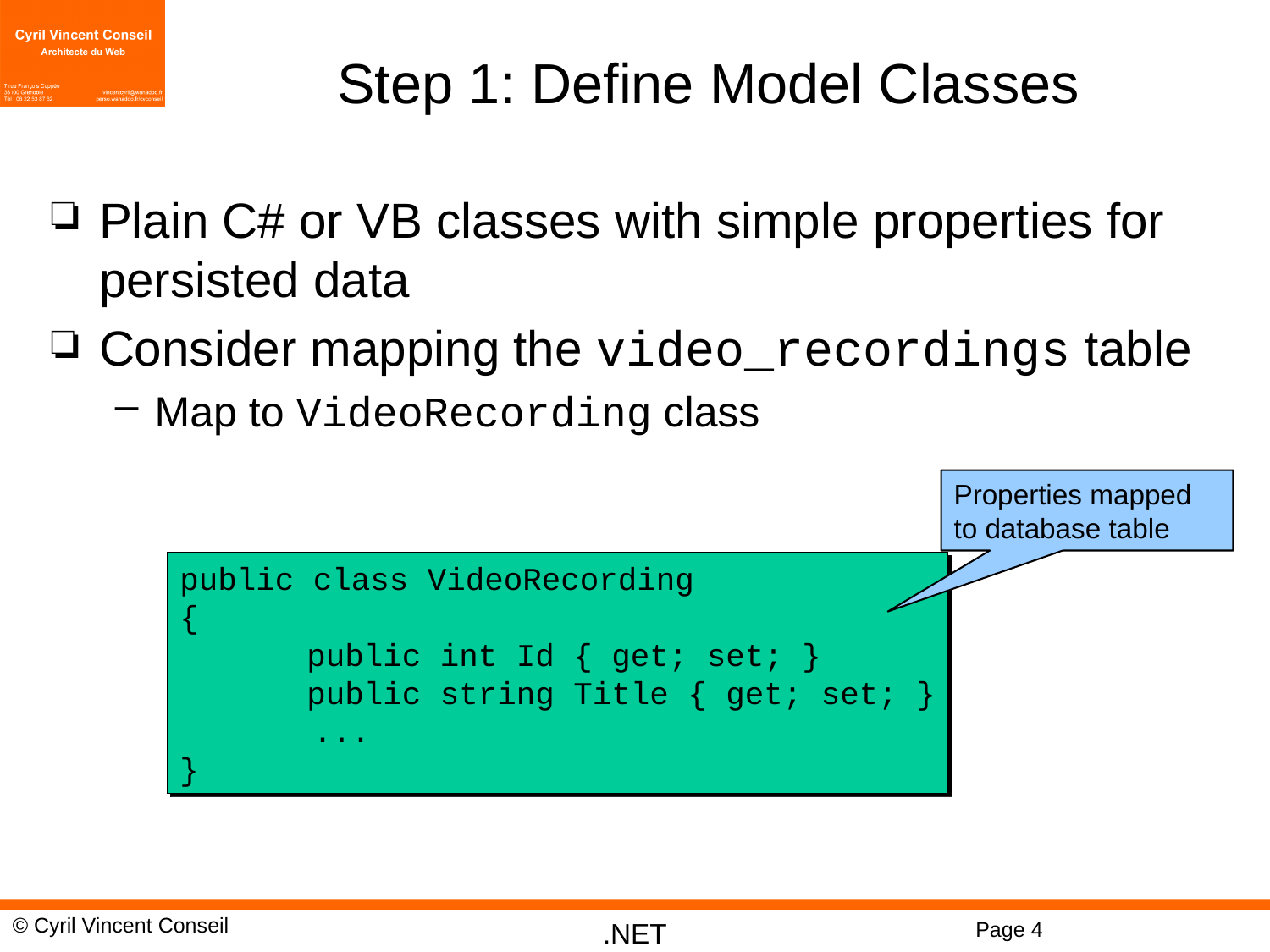

# Step 1: Define Model Classes
Plain C# or VB classes with simple properties for persisted data
Consider mapping the video_recordings table
Map to VideoRecording class
Properties mapped to database table
public class VideoRecording
{
	public int Id { get; set; }
	public string Title { get; set; }
       ...
}